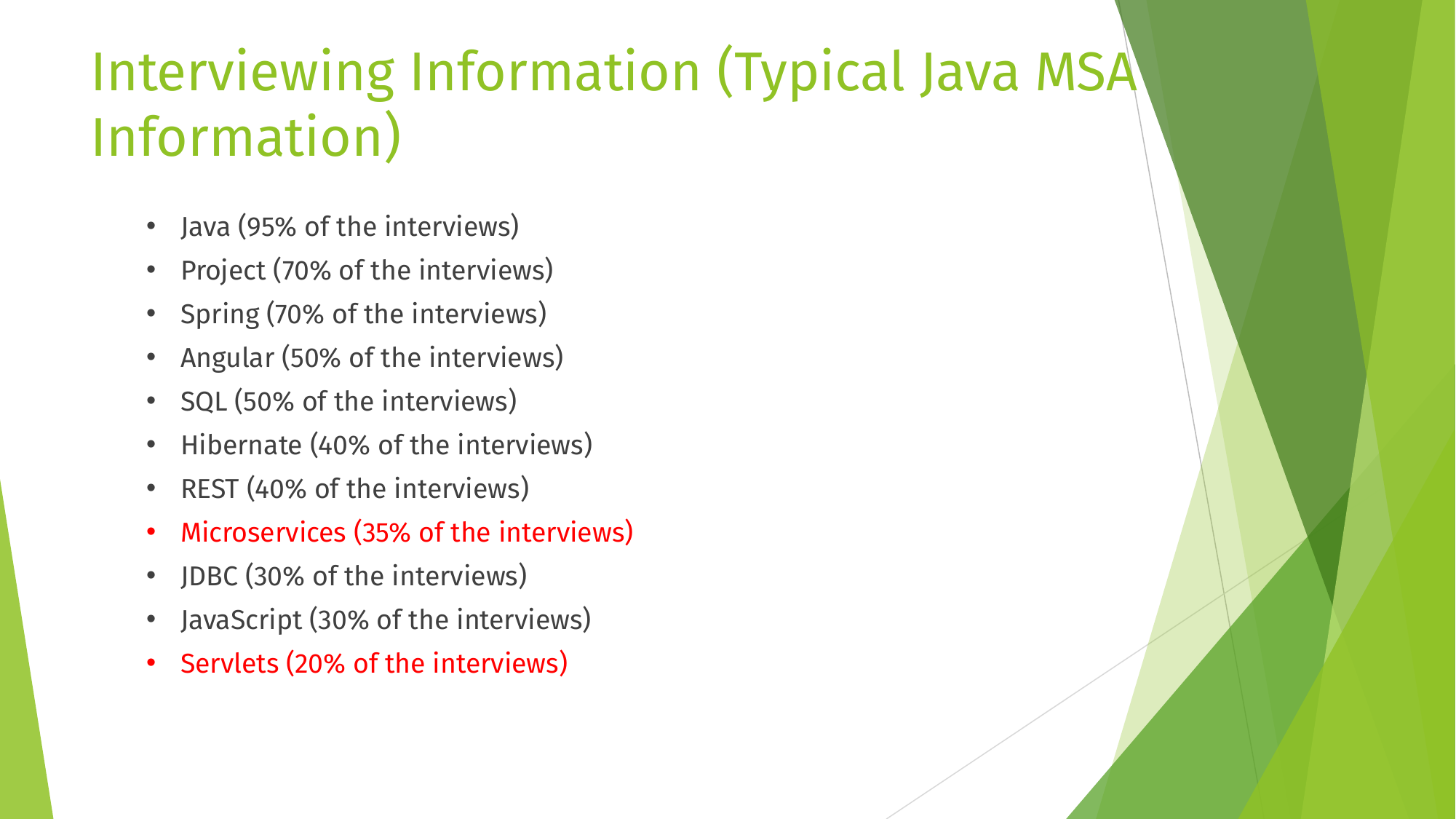

# Interviewing Information (Typical Java MSA  Information)
Java (95% of the interviews)
Project (70% of the interviews)
Spring (70% of the interviews)
Angular (50% of the interviews)
SQL (50% of the interviews)
Hibernate (40% of the interviews)
REST (40% of the interviews)
Microservices (35% of the interviews)
JDBC (30% of the interviews)
JavaScript (30% of the interviews)
Servlets (20% of the interviews)